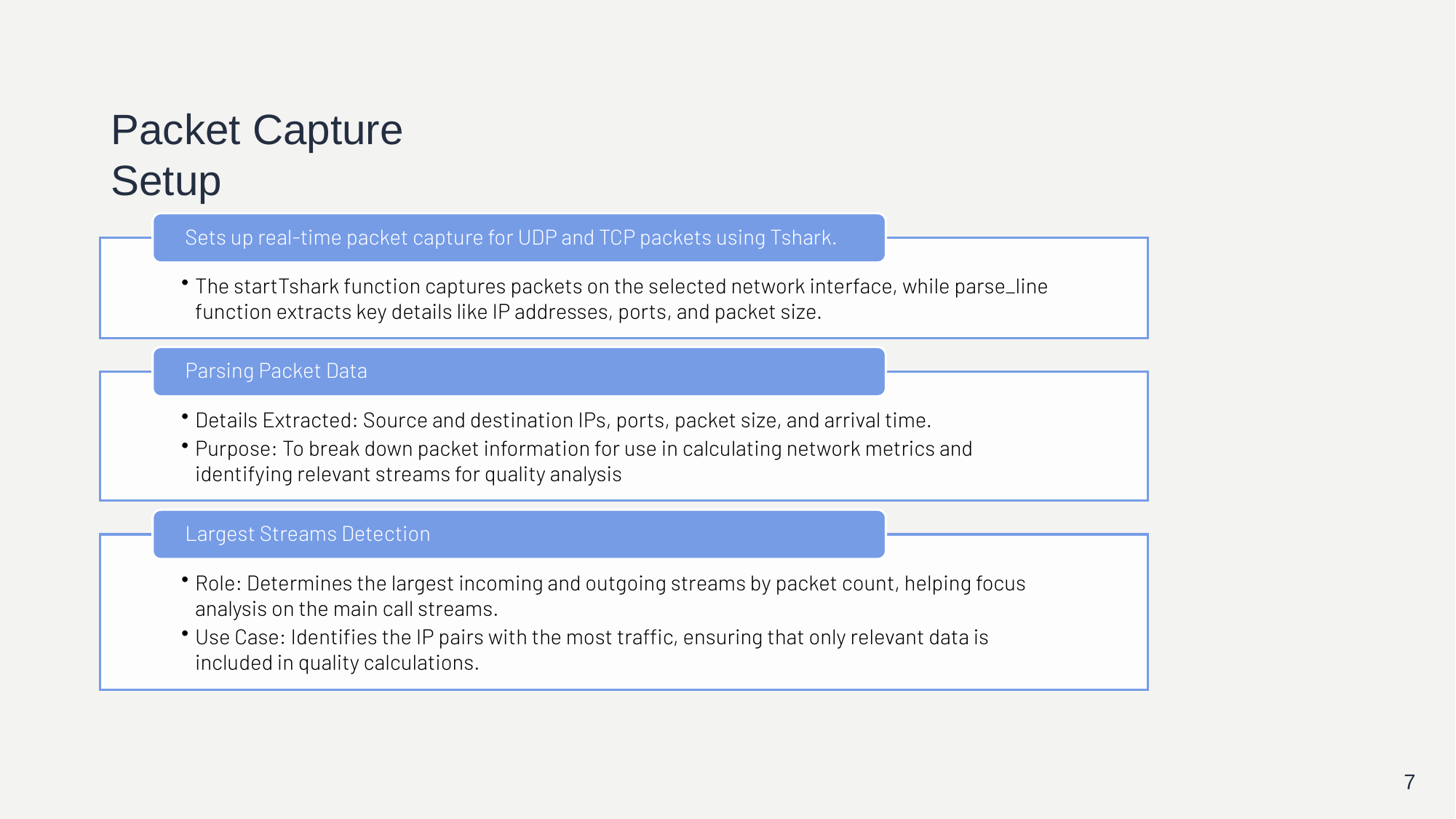

# Packet Capture Setup
The startTshark function captures packets on the selected network interface, while parse_line function extracts key details like IP addresses, ports, and packet size.
Sets up real-time packet capture for UDP and TCP packets using Tshark.
Details Extracted: Source and destination IPs, ports, packet size, and arrival time.
Purpose: To break down packet information for use in calculating network metrics and identifying relevant streams for quality analysis
Parsing Packet Data
Role: Determines the largest incoming and outgoing streams by packet count, helping focus analysis on the main call streams.
Use Case: Identifies the IP pairs with the most traffic, ensuring that only relevant data is included in quality calculations.
Largest Streams Detection
7